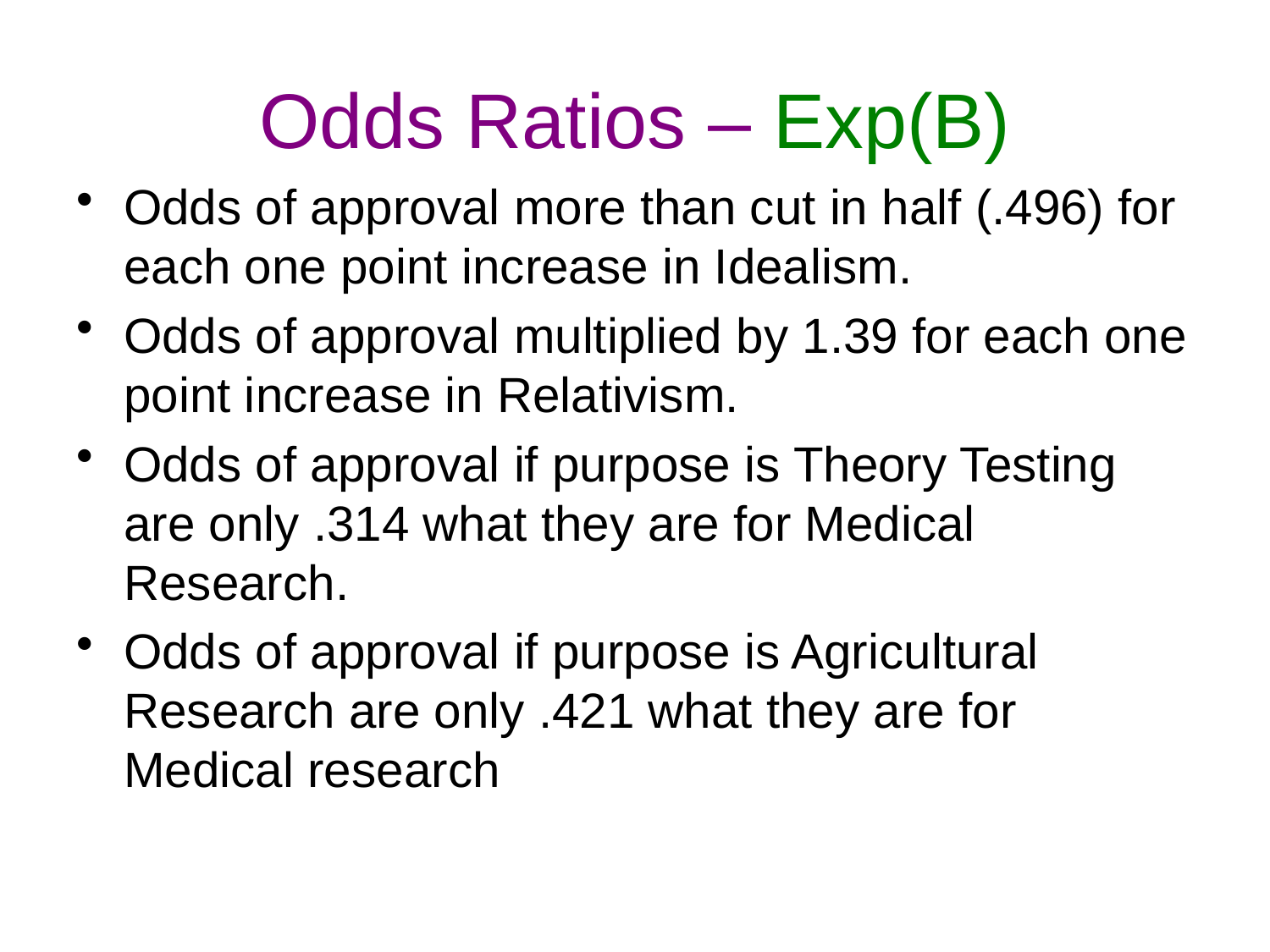

# Odds Ratios – Exp(B)
Odds of approval more than cut in half (.496) for each one point increase in Idealism.
Odds of approval multiplied by 1.39 for each one point increase in Relativism.
Odds of approval if purpose is Theory Testing are only .314 what they are for Medical Research.
Odds of approval if purpose is Agricultural Research are only .421 what they are for Medical research